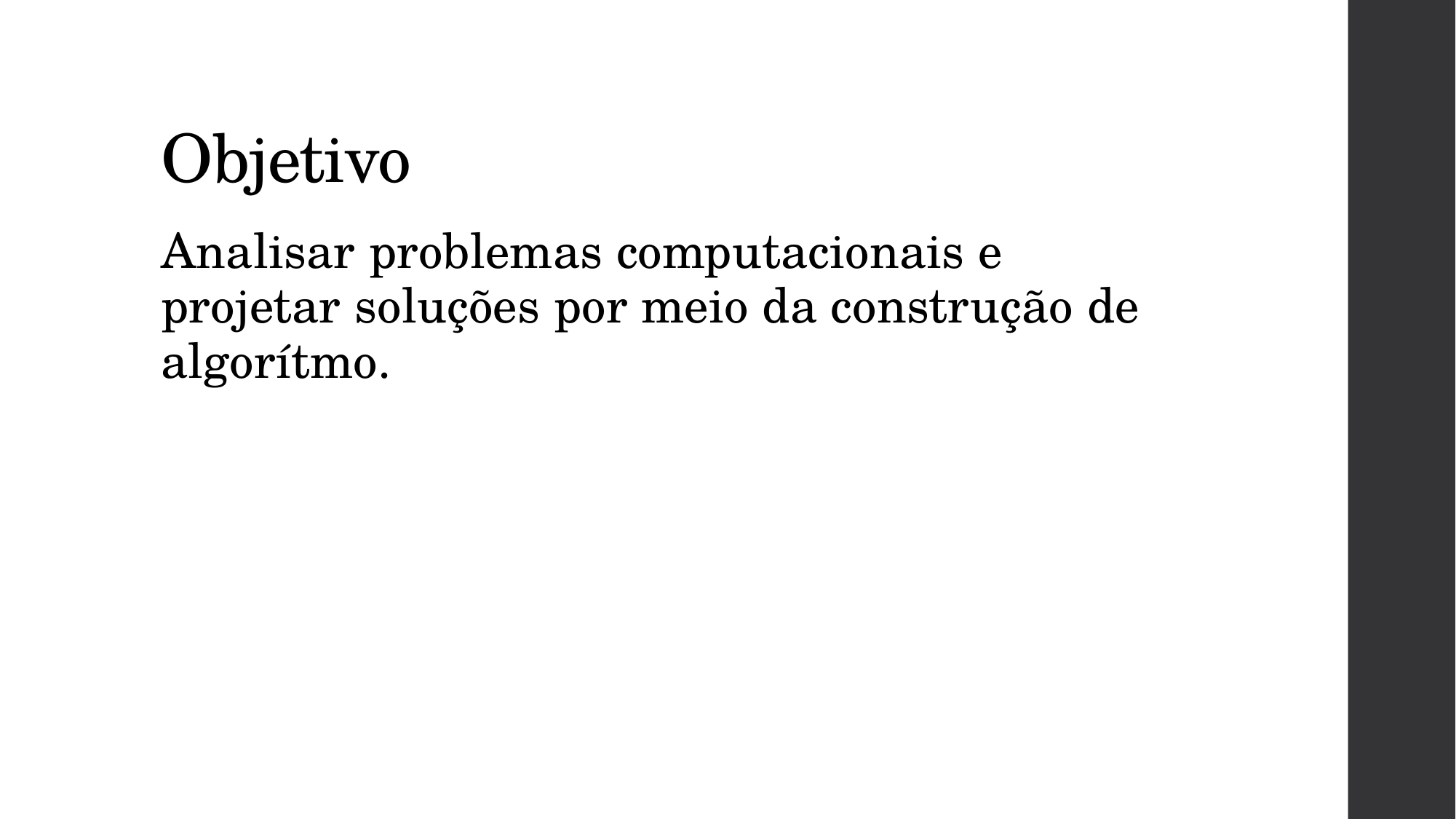

Objetivo
Analisar problemas computacionais e projetar soluções por meio da construção de algorítmo.